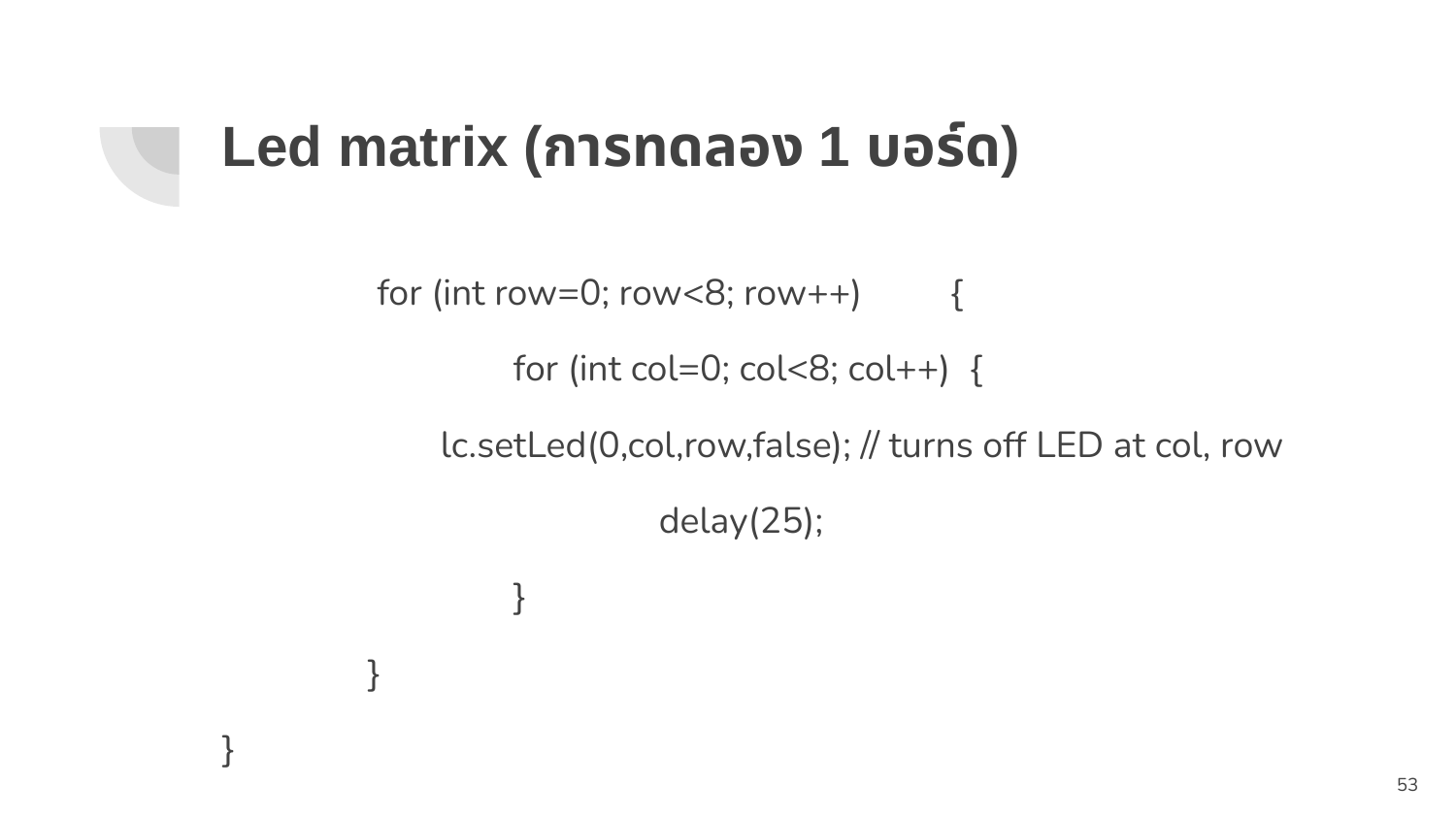

# Led matrix (การทดลอง 1 บอร์ด)
  	 for (int row=0; row<8; row++) 	{
    		for (int col=0; col<8; col++)  {
      	lc.setLed(0,col,row,false); // turns off LED at col, row
      			delay(25);
    		}
  	}
}

53